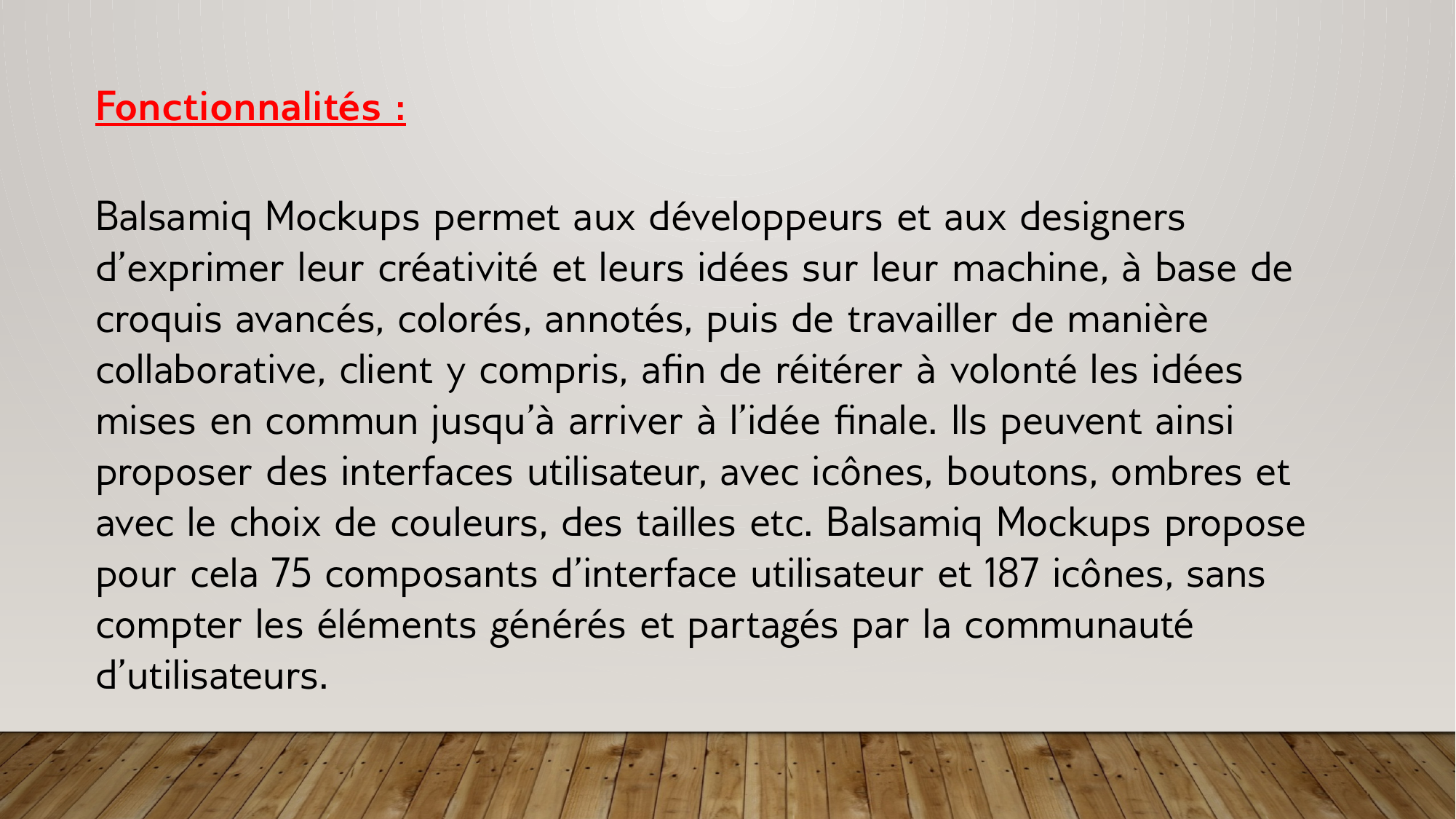

Fonctionnalités :
Balsamiq Mockups permet aux développeurs et aux designers d’exprimer leur créativité et leurs idées sur leur machine, à base de croquis avancés, colorés, annotés, puis de travailler de manière collaborative, client y compris, afin de réitérer à volonté les idées mises en commun jusqu’à arriver à l’idée finale. Ils peuvent ainsi proposer des interfaces utilisateur, avec icônes, boutons, ombres et avec le choix de couleurs, des tailles etc. Balsamiq Mockups propose pour cela 75 composants d’interface utilisateur et 187 icônes, sans compter les éléments générés et partagés par la communauté d’utilisateurs.